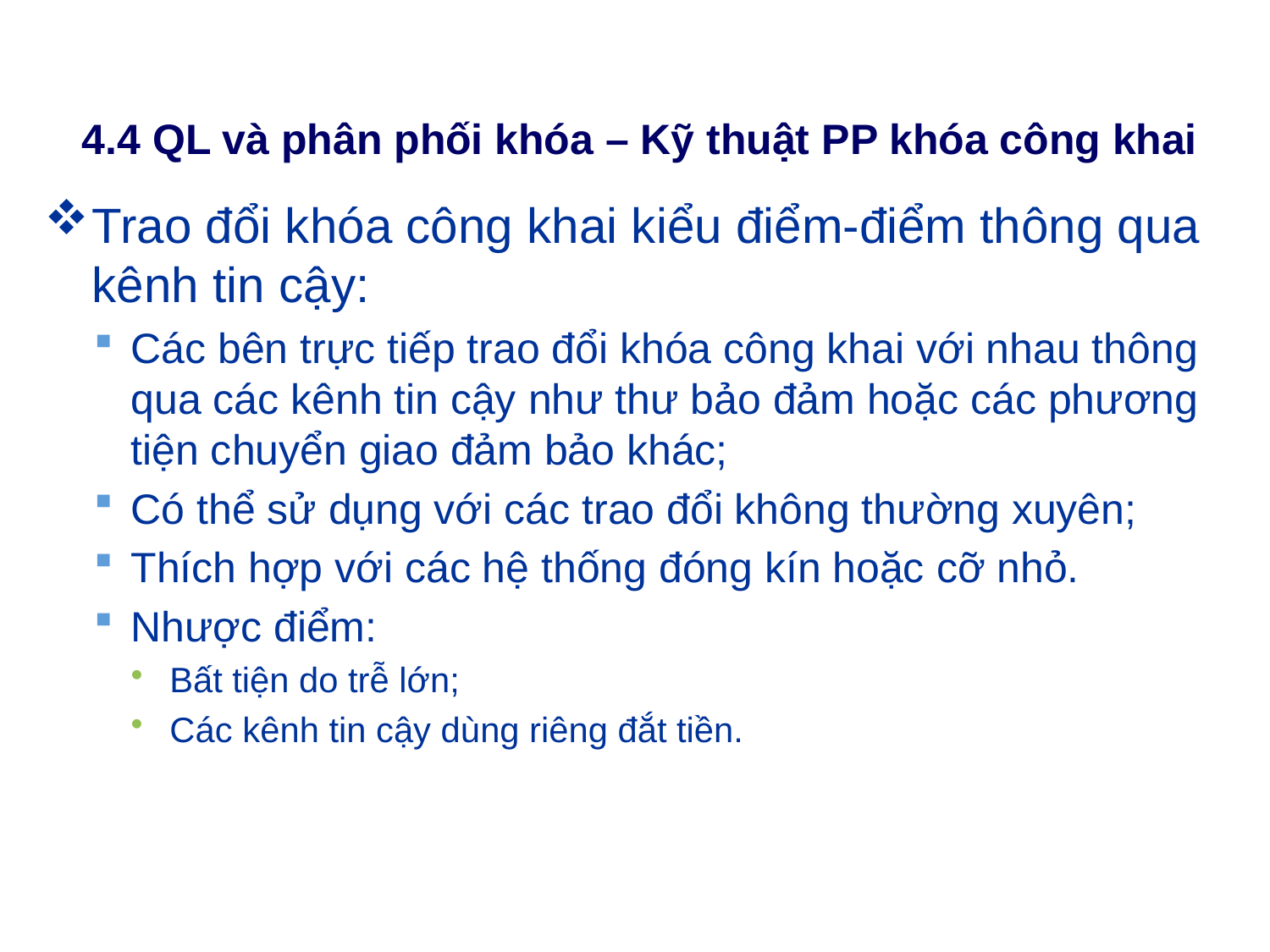

# 4.4 QL và phân phối khóa – Kỹ thuật PP khóa công khai
Trao đổi khóa công khai kiểu điểm-điểm thông qua kênh tin cậy:
Các bên trực tiếp trao đổi khóa công khai với nhau thông qua các kênh tin cậy như thư bảo đảm hoặc các phương tiện chuyển giao đảm bảo khác;
Có thể sử dụng với các trao đổi không thường xuyên;
Thích hợp với các hệ thống đóng kín hoặc cỡ nhỏ.
Nhược điểm:
Bất tiện do trễ lớn;
Các kênh tin cậy dùng riêng đắt tiền.